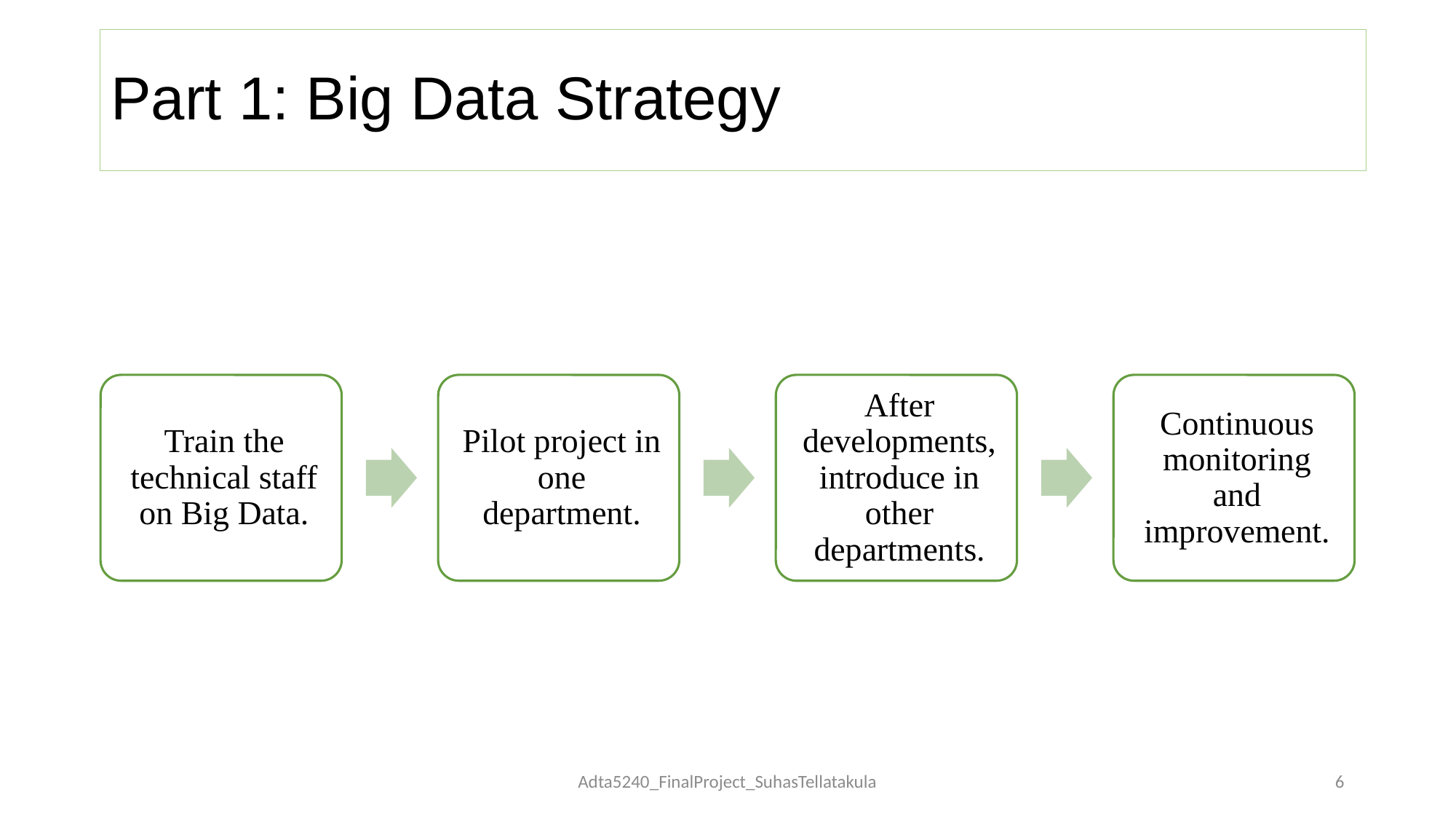

Part 1: Big Data Strategy
Train the technical staff on Big Data.

Pilot project in one department.

After developments, introduce in other departments.

Continuous monitoring and improvement.
Adta5240_FinalProject_SuhasTellatakula
6